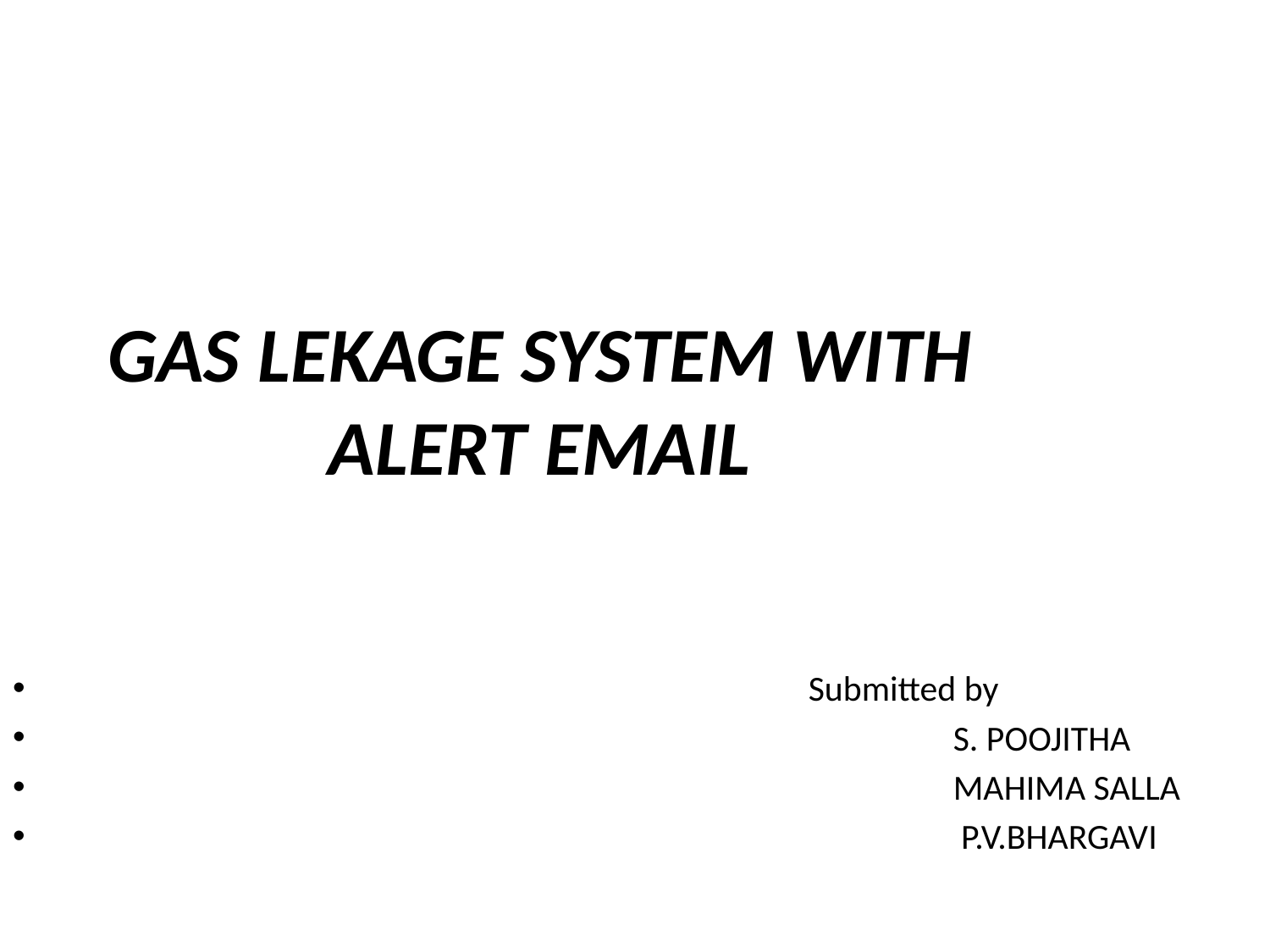

GAS LEKAGE SYSTEM WITH ALERT EMAIL

                                                                                             Submitted by
                                                                                                               S. POOJITHA
                                                                                                               MAHIMA SALLA
                                                                                                                P.V.BHARGAVI